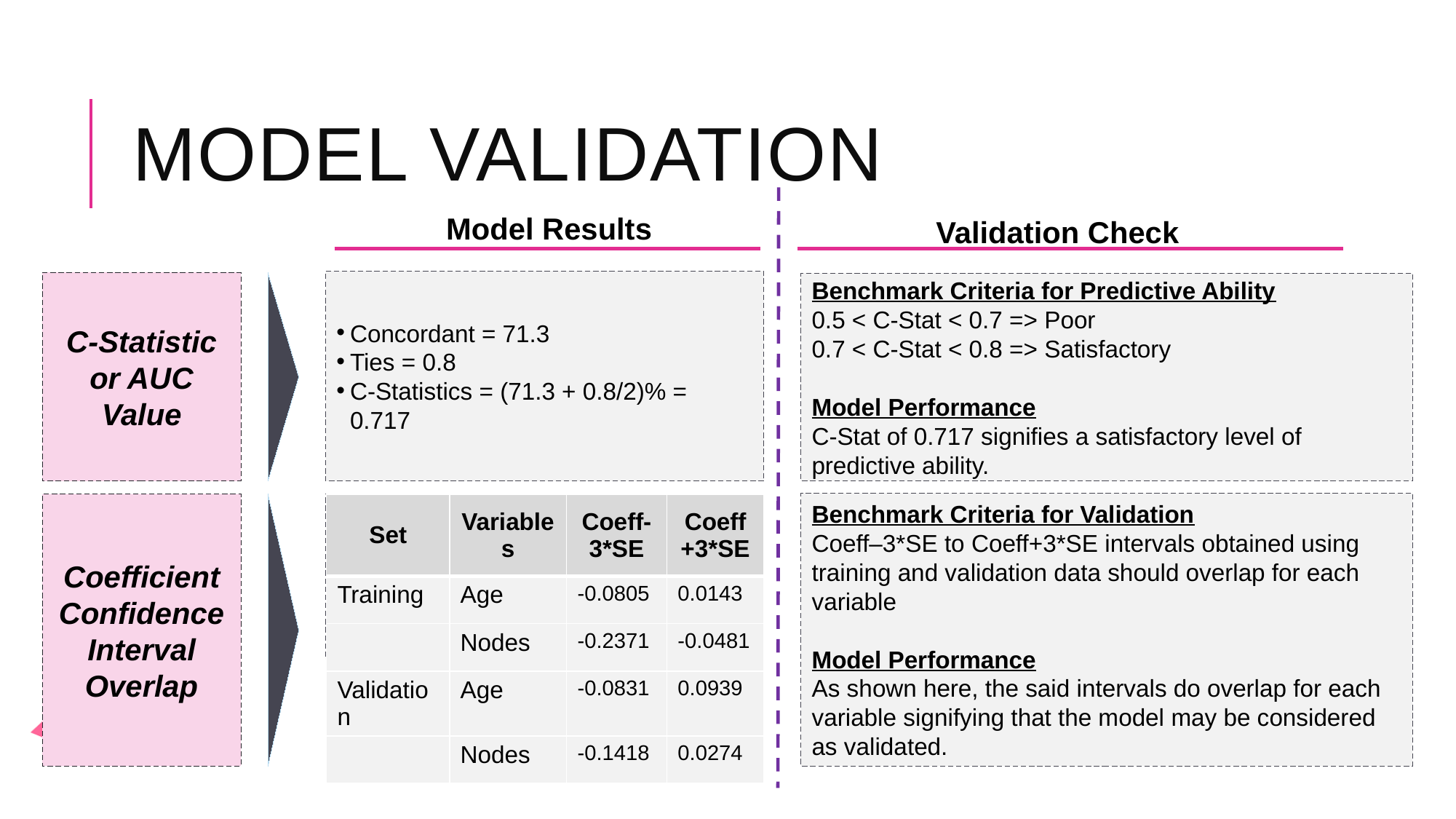

# Model Validation
Validation Check
Model Results
Concordant = 71.3
Ties = 0.8
C-Statistics = (71.3 + 0.8/2)% = 0.717
C-Statistic or AUC Value
Benchmark Criteria for Predictive Ability
0.5 < C-Stat < 0.7 => Poor
0.7 < C-Stat < 0.8 => Satisfactory

Model Performance
C-Stat of 0.717 signifies a satisfactory level of predictive ability.

Benchmark Criteria for Validation
Coeff–3*SE to Coeff+3*SE intervals obtained using training and validation data should overlap for each variable

Model Performance
As shown here, the said intervals do overlap for each variable signifying that the model may be considered as validated.

Coefficient Confidence Interval Overlap
| Set | Variables | Coeff-3\*SE | Coeff+3\*SE |
| --- | --- | --- | --- |
| Training | Age | -0.0805 | 0.0143 |
|  | Nodes | -0.2371 | -0.0481 |
| Validation | Age | -0.0831 | 0.0939 |
|  | Nodes | -0.1418 | 0.0274 |